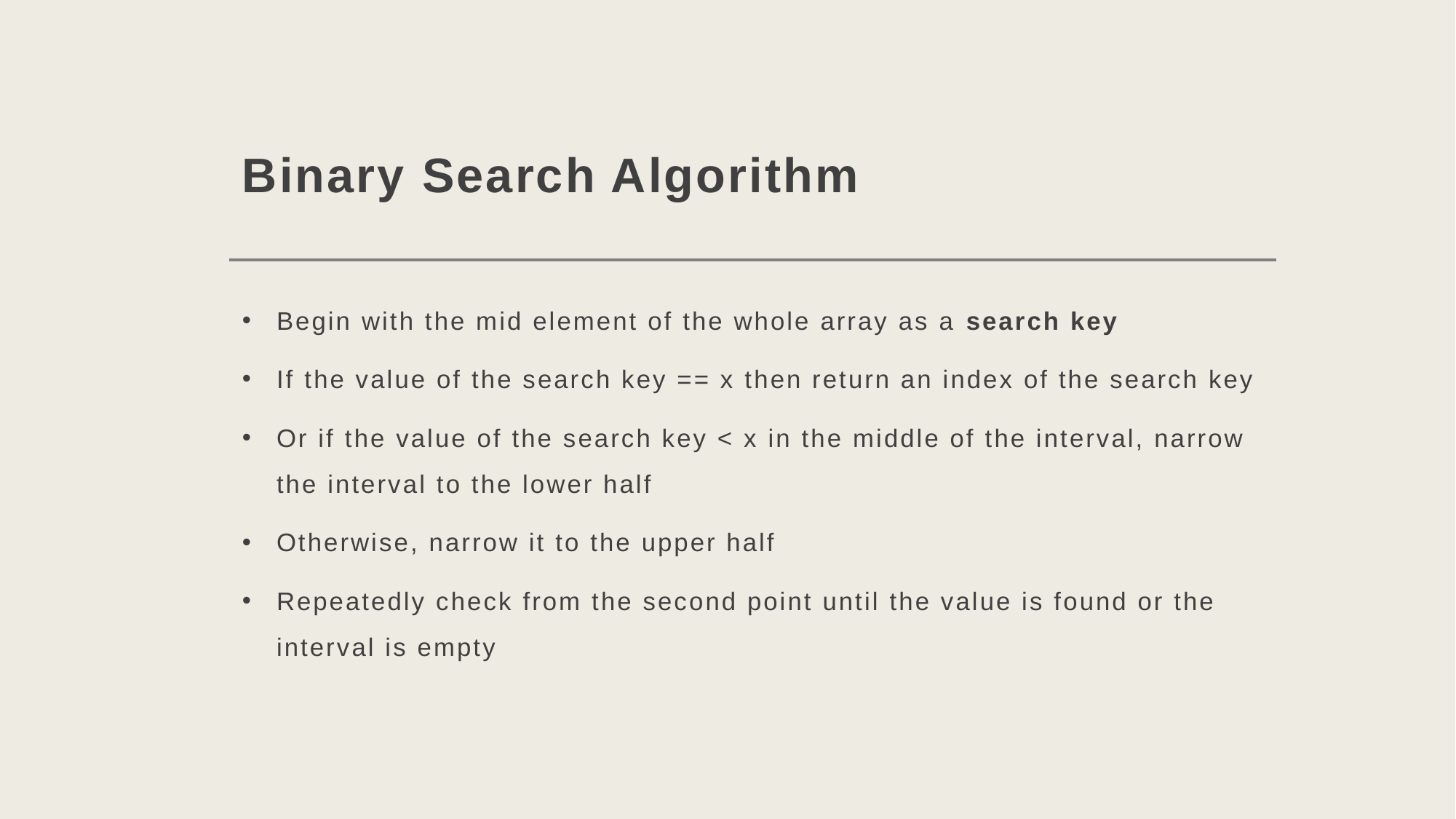

# Binary Search Algorithm
Begin with the mid element of the whole array as a search key
If the value of the search key == x then return an index of the search key
Or if the value of the search key < x in the middle of the interval, narrow the interval to the lower half
Otherwise, narrow it to the upper half
Repeatedly check from the second point until the value is found or the interval is empty